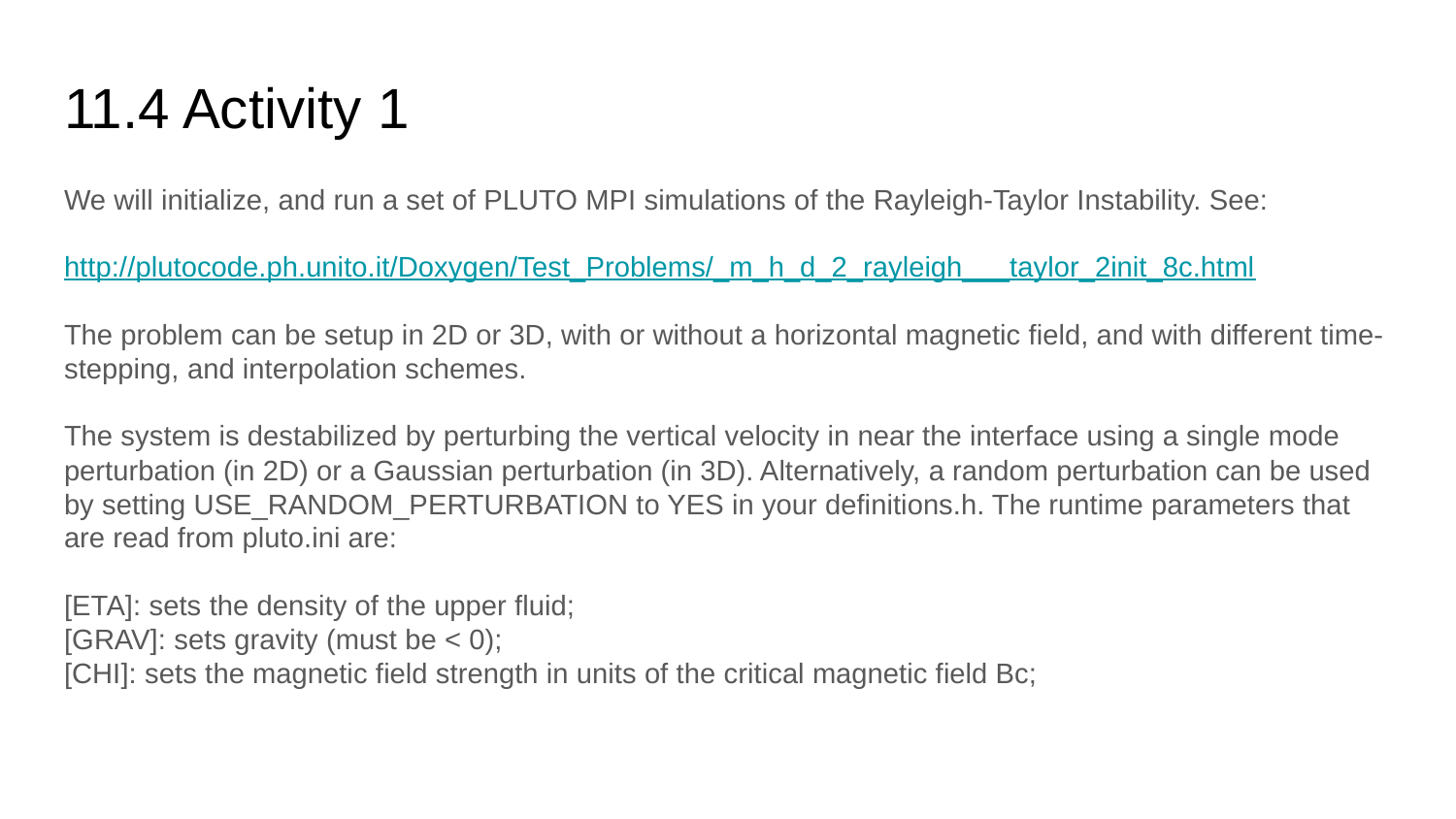

# 11.4 Activity 1
We will initialize, and run a set of PLUTO MPI simulations of the Rayleigh-Taylor Instability. See:
http://plutocode.ph.unito.it/Doxygen/Test_Problems/_m_h_d_2_rayleigh___taylor_2init_8c.html

The problem can be setup in 2D or 3D, with or without a horizontal magnetic field, and with different time-stepping, and interpolation schemes.

The system is destabilized by perturbing the vertical velocity in near the interface using a single mode perturbation (in 2D) or a Gaussian perturbation (in 3D). Alternatively, a random perturbation can be used by setting USE_RANDOM_PERTURBATION to YES in your definitions.h. The runtime parameters that are read from pluto.ini are:

[ETA]: sets the density of the upper fluid;
[GRAV]: sets gravity (must be < 0);
[CHI]: sets the magnetic field strength in units of the critical magnetic field Bc;